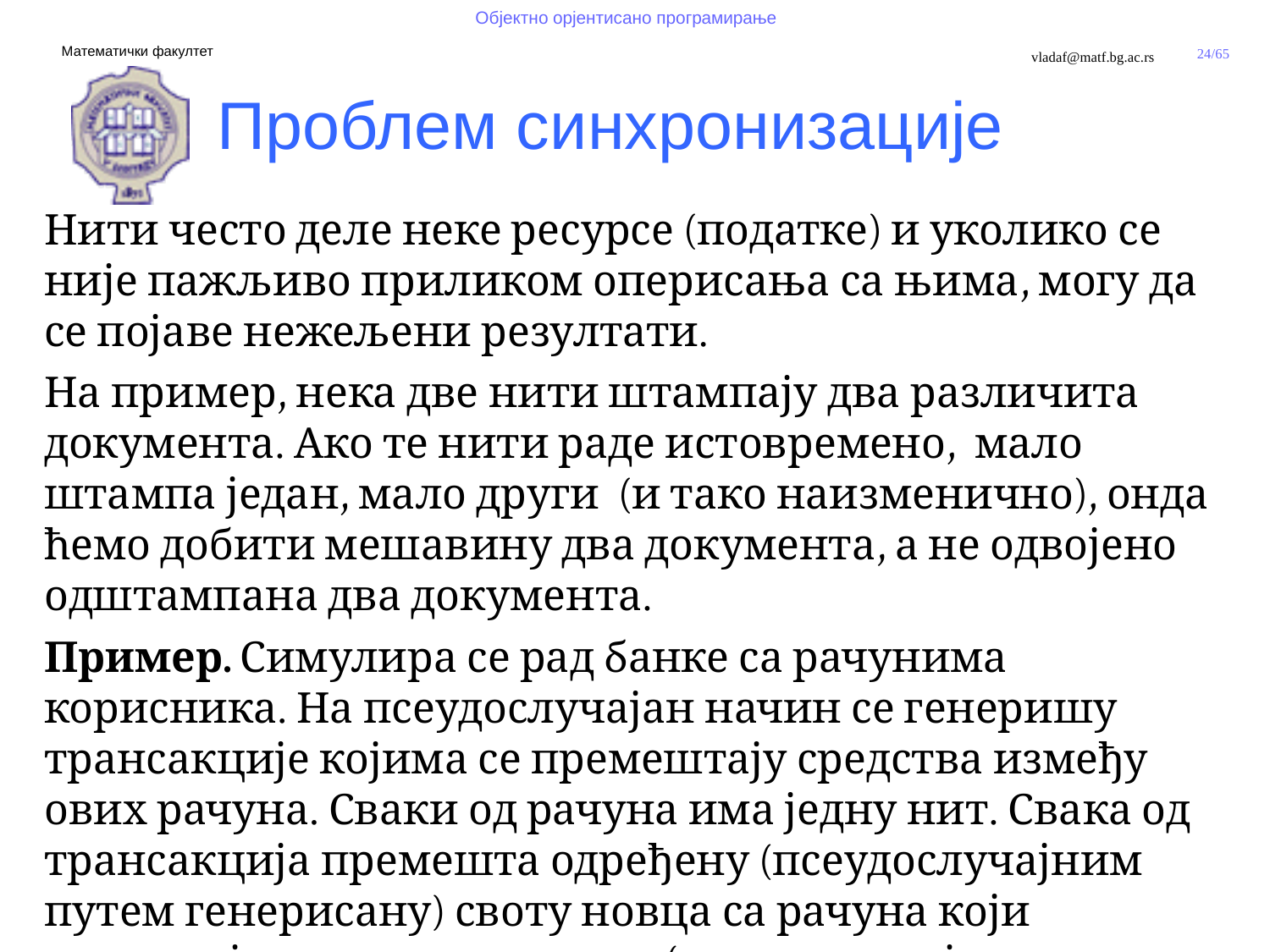

Проблем синхронизације
Нити често деле неке ресурсе (податке) и уколико се није пажљиво приликом оперисања са њима, могу да се појаве нежељени резултати.
На пример, нека две нити штампају два различита документа. Ако те нити раде истовремено,  мало штампа један, мало други  (и тако наизменично), онда ћемо добити мешавину два документа, а не одвојено одштампана два документа.
Пример. Симулира се рад банке са рачунима корисника. На псеудослучајан начин се генеришу трансакције којима се премештају средства између ових рачуна. Сваки од рачуна има једну нит. Свака од трансакција премешта одређену (псеудослучајним путем генерисану) своту новца са рачуна који опслужује дата нит на други (псеудослучајним путем изабрани) рачун.